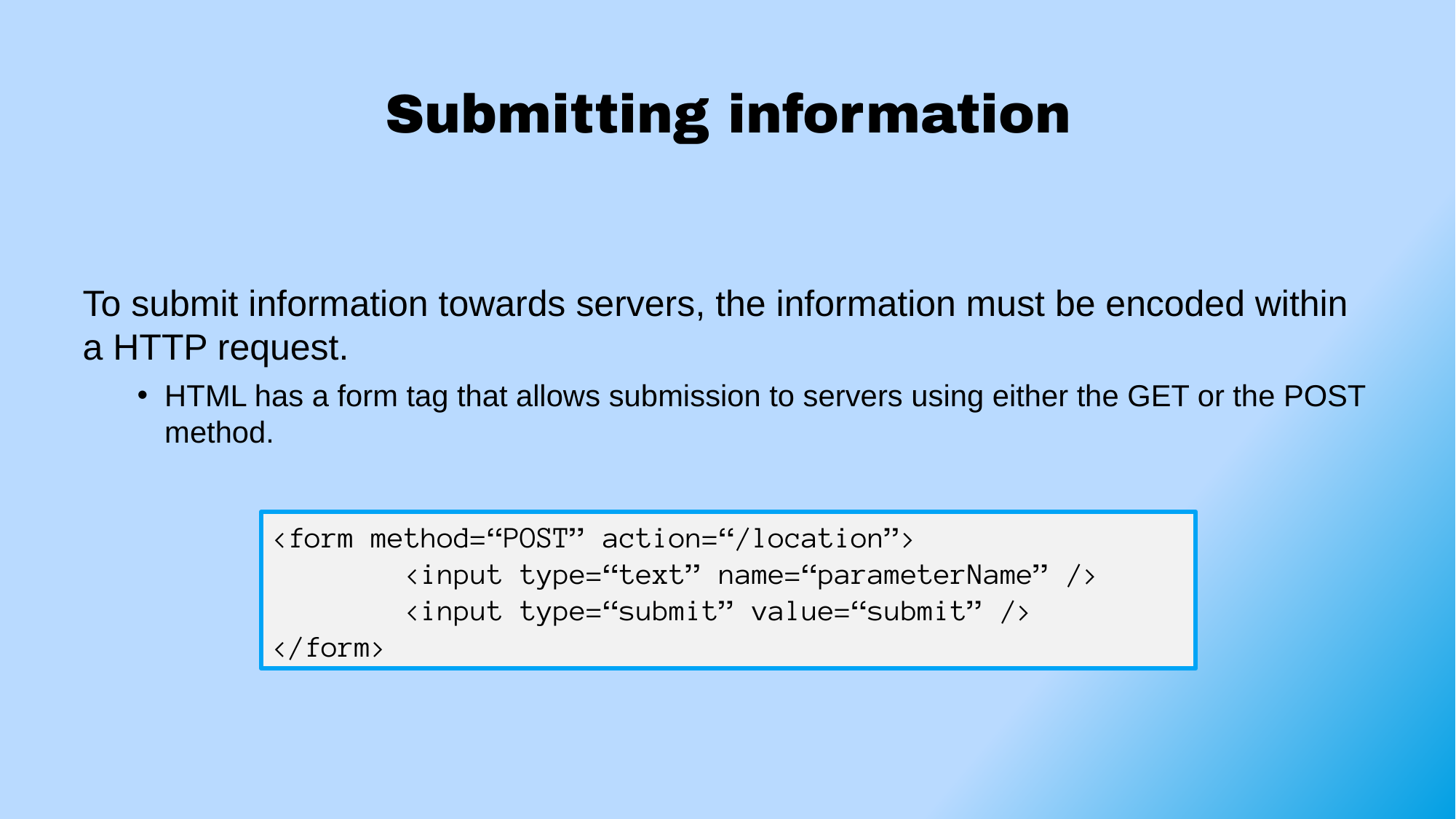

# Submitting information
To submit information towards servers, the information must be encoded within a HTTP request.
HTML has a form tag that allows submission to servers using either the GET or the POST method.

<form method=“POST” action=“/location”>
        <input type=“text” name=“parameterName” />
        <input type=“submit” value=“submit” />
</form>